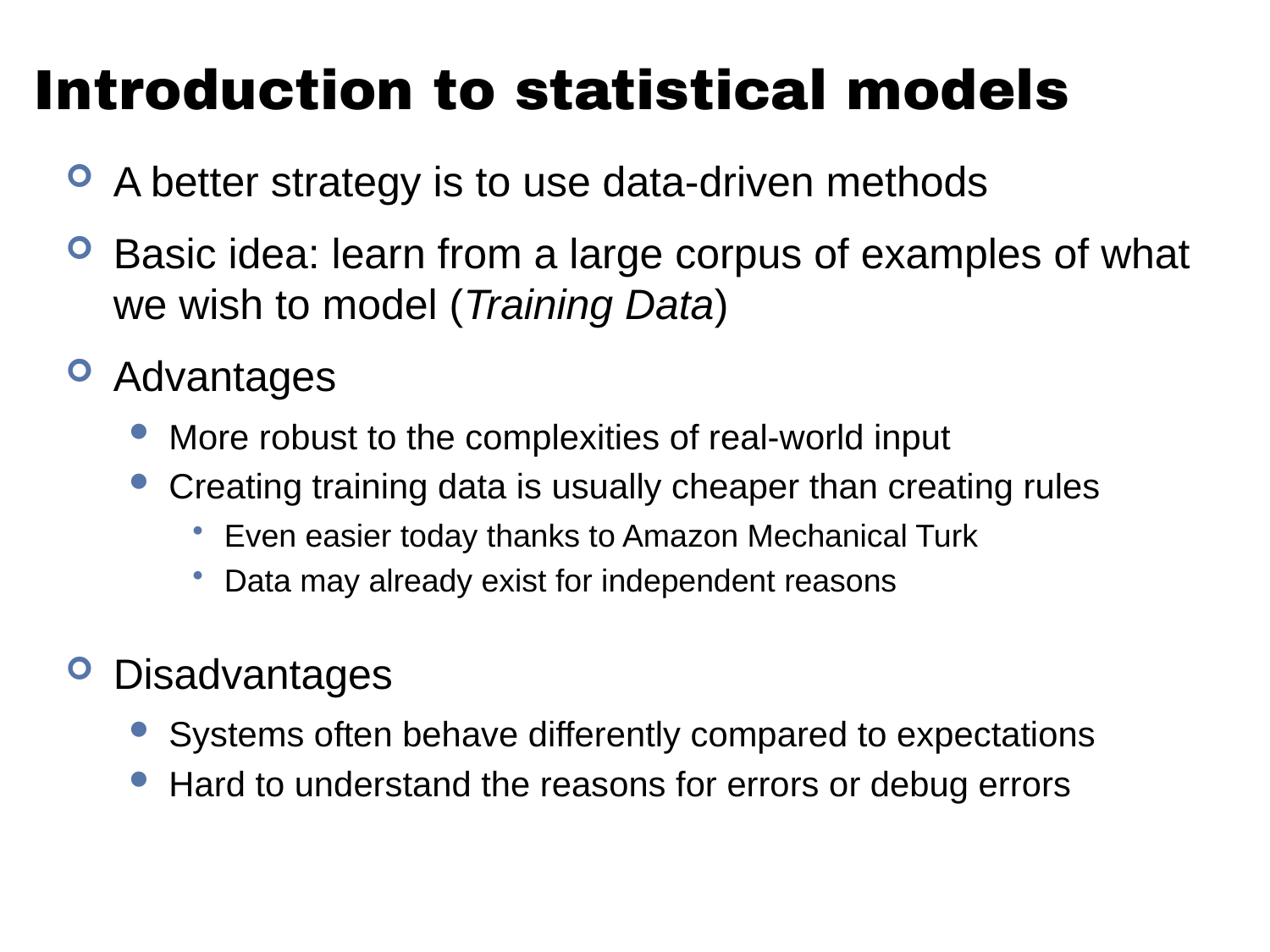

# Introduction to statistical models
A better strategy is to use data-driven methods
Basic idea: learn from a large corpus of examples of what we wish to model (Training Data)
Advantages
More robust to the complexities of real-world input
Creating training data is usually cheaper than creating rules
Even easier today thanks to Amazon Mechanical Turk
Data may already exist for independent reasons
Disadvantages
Systems often behave differently compared to expectations
Hard to understand the reasons for errors or debug errors